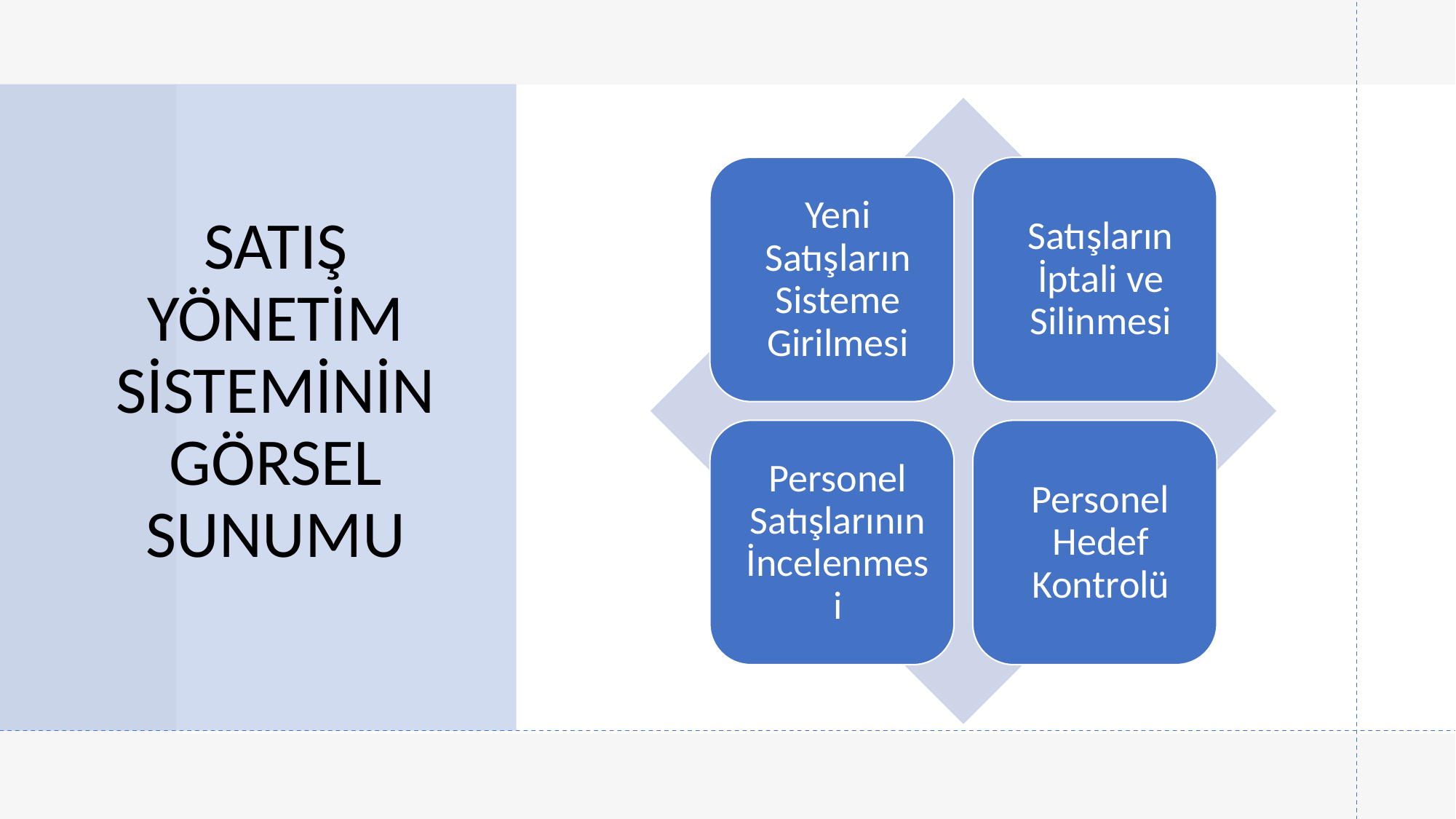

# SATIŞ YÖNETİM SİSTEMİNİN GÖRSEL SUNUMU

Yeni Satışların Sisteme Girilmesi
Satışların İptali ve Silinmesi
Personel Satışlarının İncelenmesi
Personel Hedef Kontrolü